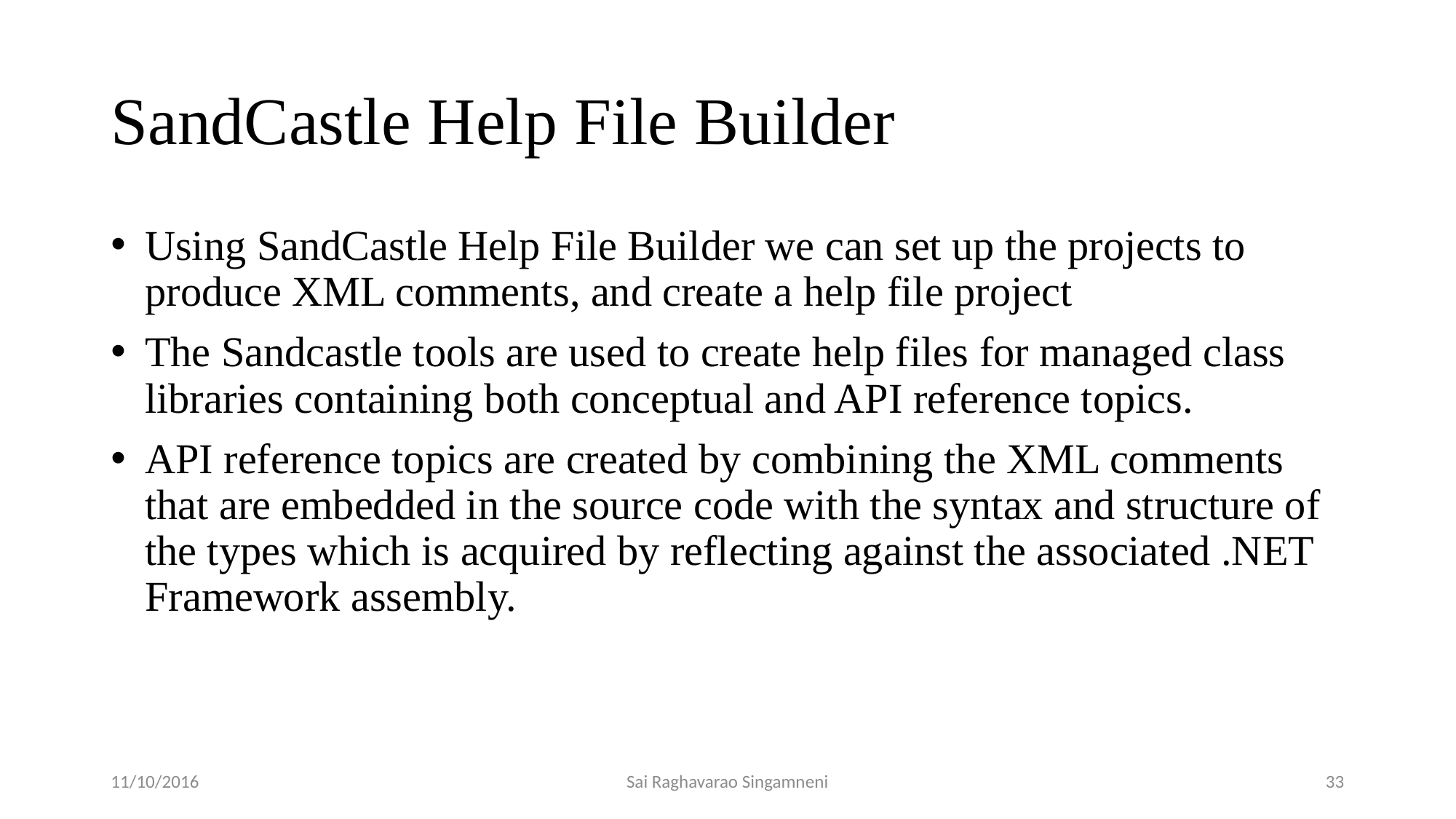

# SandCastle Help File Builder
Using SandCastle Help File Builder we can set up the projects to produce XML comments, and create a help file project
The Sandcastle tools are used to create help files for managed class libraries containing both conceptual and API reference topics.
API reference topics are created by combining the XML comments that are embedded in the source code with the syntax and structure of the types which is acquired by reflecting against the associated .NET Framework assembly.

11/10/2016
Sai Raghavarao Singamneni
33